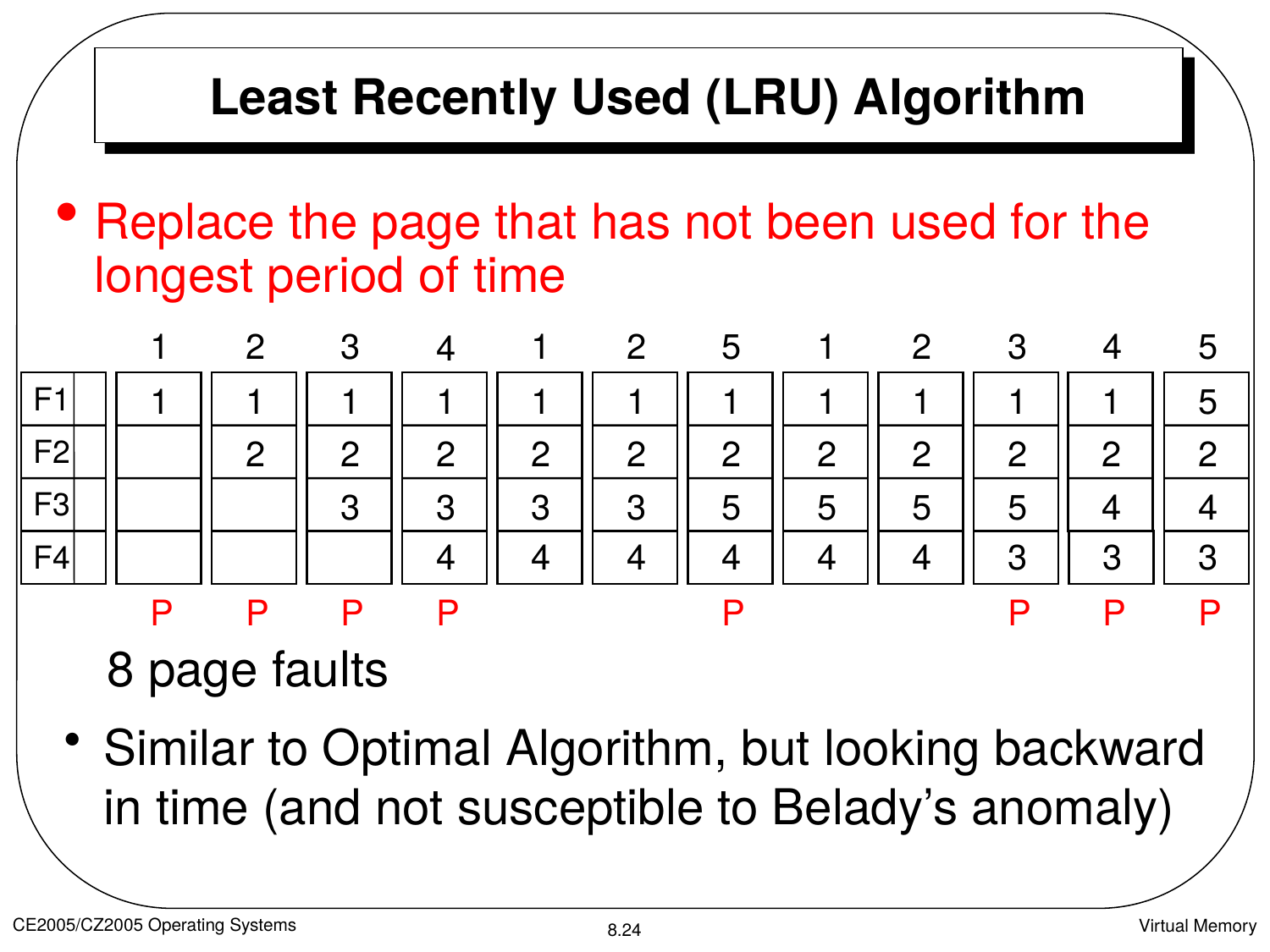

# Least Recently Used (LRU) Algorithm
Replace the page that has not been used for the longest period of time
1
2
3
1
2
5
1
2
3
4
5
4

F1

F2
F3

F4

1

1
2

1
2
3

1
2
3
4

1
2
3
4

1
2
3
4

1
2
5
4

1
2
5
4

1
2
5
4

1
2
5
3

1
2
4
3

5
2
4
3

P
P
P
P
P
P
P
P
8 page faults
Similar to Optimal Algorithm, but looking backward in time (and not susceptible to Belady’s anomaly)